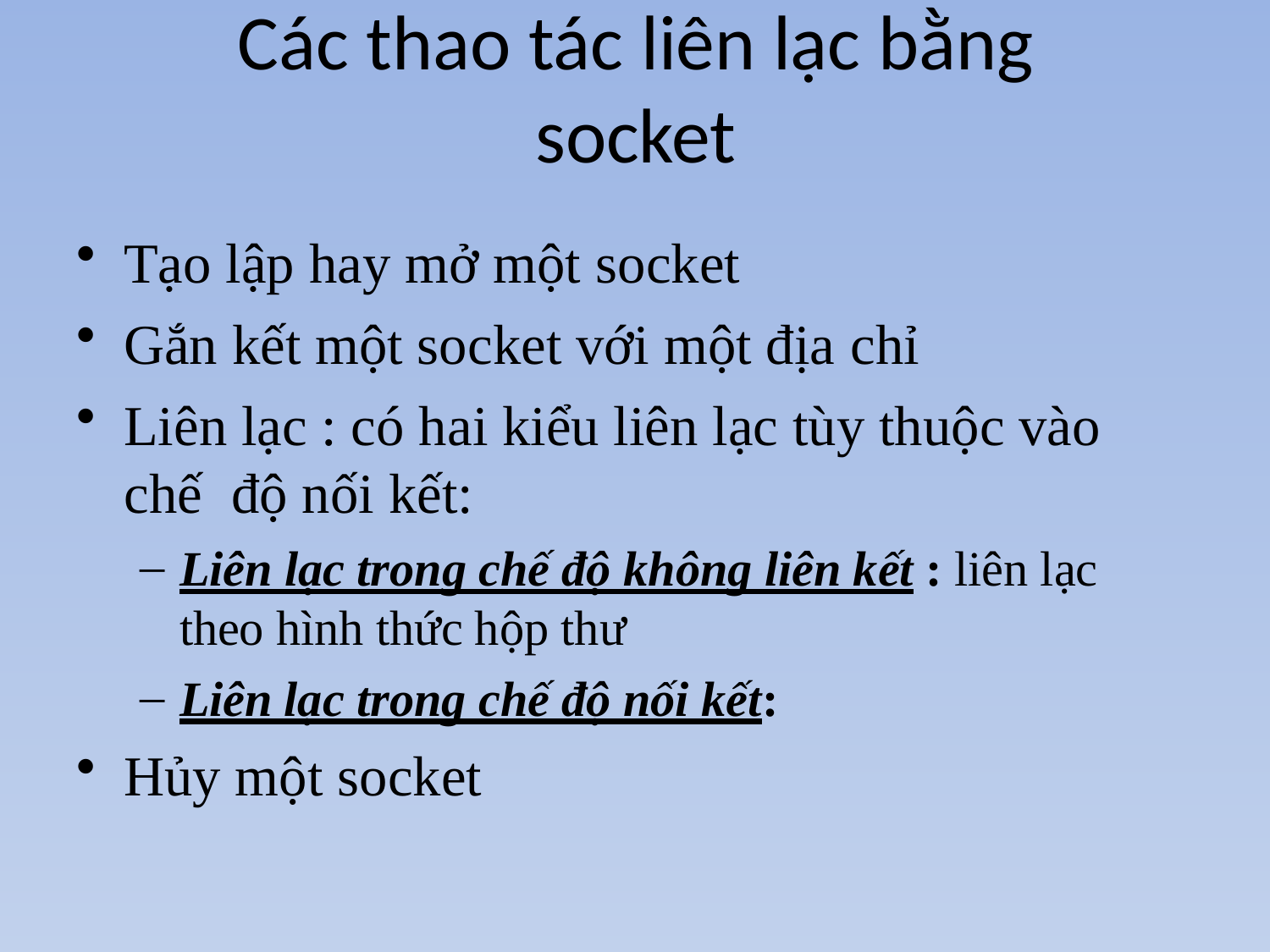

# Các thao tác liên lạc bằng socket
Tạo lập hay mở một socket
Gắn kết một socket với một địa chỉ
Liên lạc : có hai kiểu liên lạc tùy thuộc vào chế  độ nối kết:
Liên lạc trong chế độ không liên kết : liên lạc  theo hình thức hộp thư
Liên lạc trong chế độ nối kết:
Hủy một socket